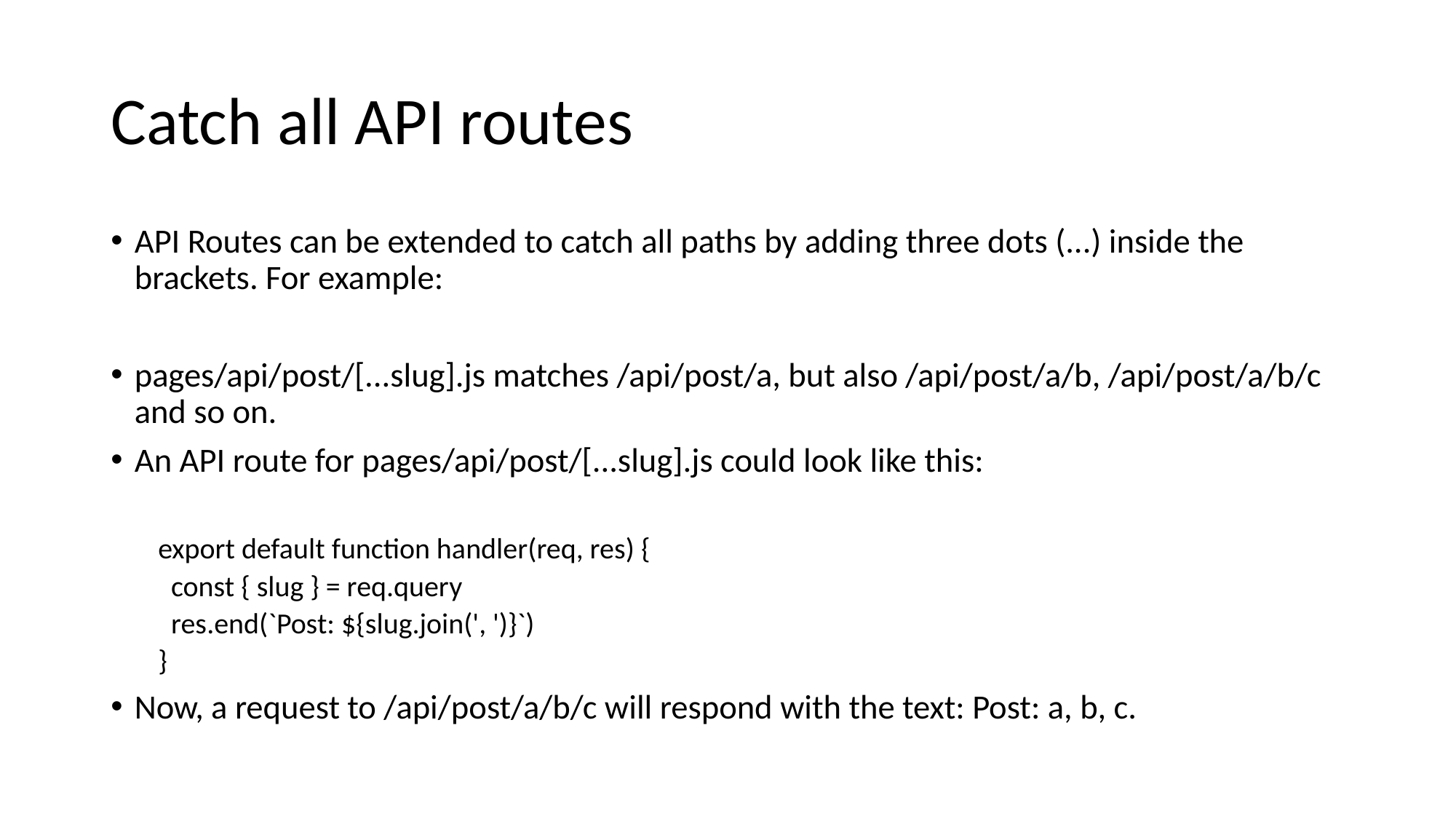

# Catch all API routes
API Routes can be extended to catch all paths by adding three dots (...) inside the brackets. For example:

pages/api/post/[...slug].js matches /api/post/a, but also /api/post/a/b, /api/post/a/b/c and so on.
An API route for pages/api/post/[...slug].js could look like this:

export default function handler(req, res) {
  const { slug } = req.query
  res.end(`Post: ${slug.join(', ')}`)
}
Now, a request to /api/post/a/b/c will respond with the text: Post: a, b, c.